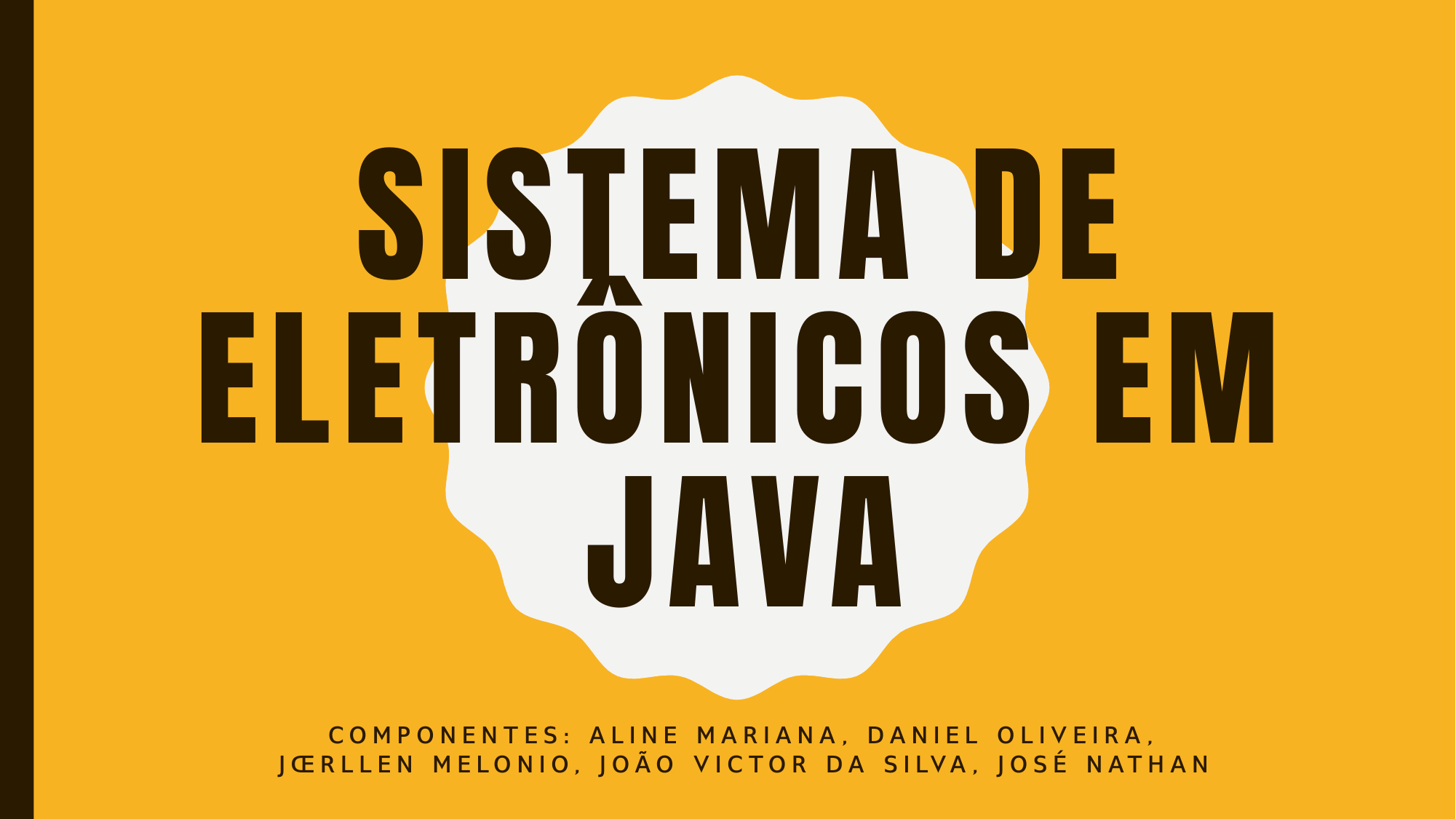

# Sistema de eletrônicos em java
Componentes: Aline mariana, Daniel oliveira, joerllen melonio, joão victor da silva, josé nathan